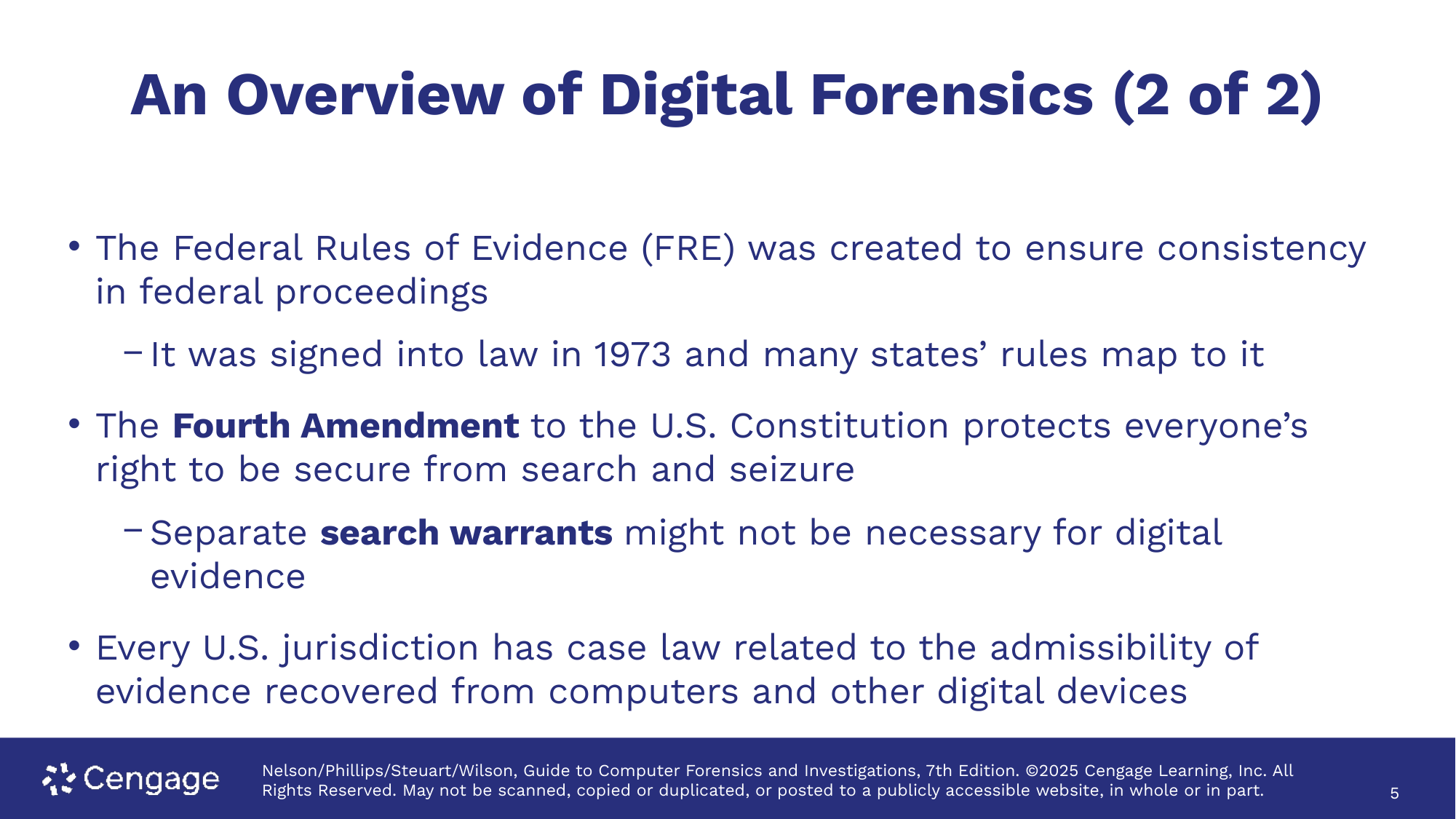

# An Overview of Digital Forensics (2 of 2)
The Federal Rules of Evidence (FRE) was created to ensure consistency in federal proceedings
It was signed into law in 1973 and many states’ rules map to it
The Fourth Amendment to the U.S. Constitution protects everyone’s right to be secure from search and seizure
Separate search warrants might not be necessary for digital evidence
Every U.S. jurisdiction has case law related to the admissibility of evidence recovered from computers and other digital devices